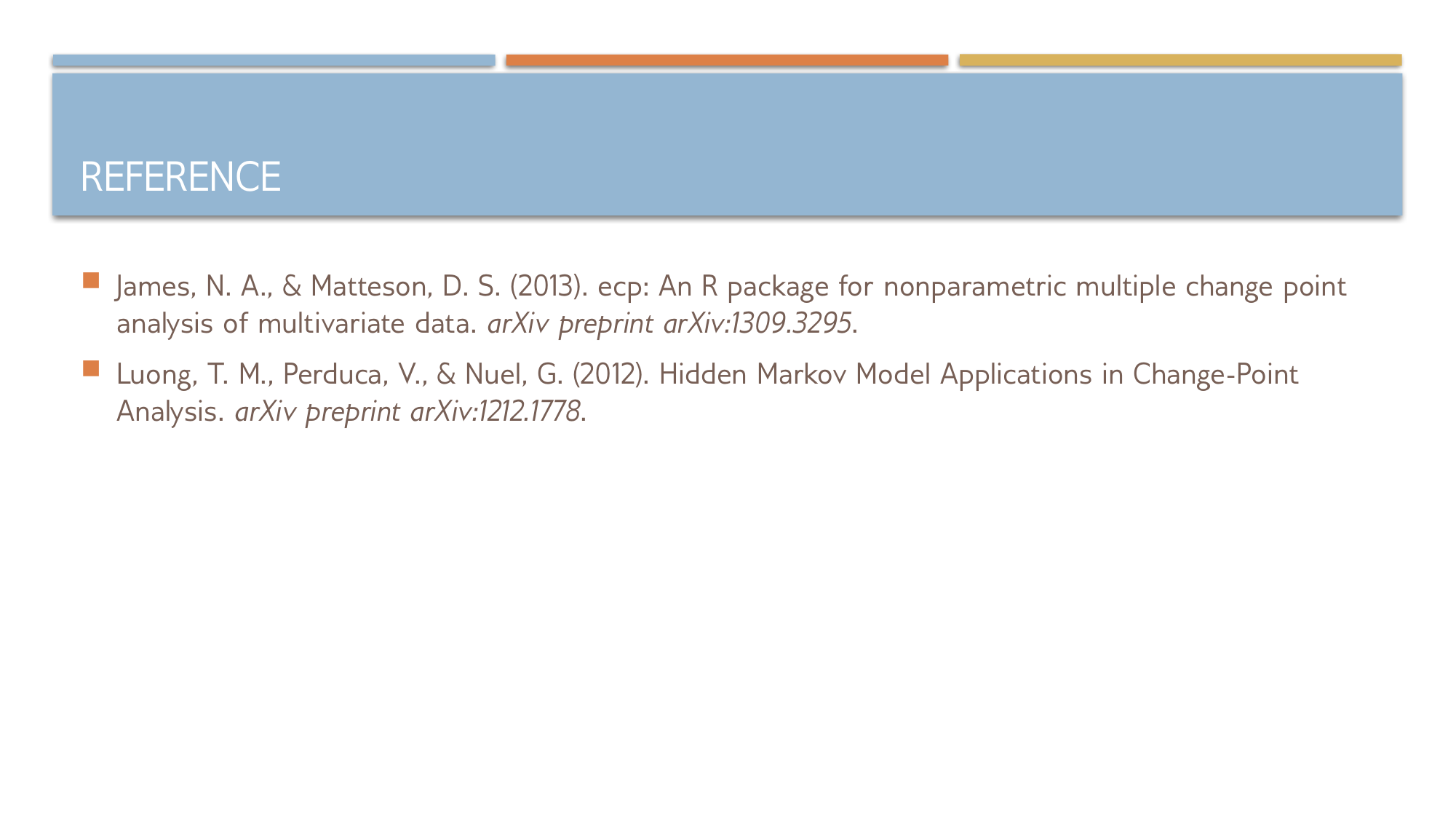

# Reference
James, N. A., & Matteson, D. S. (2013). ecp: An R package for nonparametric multiple change point analysis of multivariate data. arXiv preprint arXiv:1309.3295.
Luong, T. M., Perduca, V., & Nuel, G. (2012). Hidden Markov Model Applications in Change-Point Analysis. arXiv preprint arXiv:1212.1778.